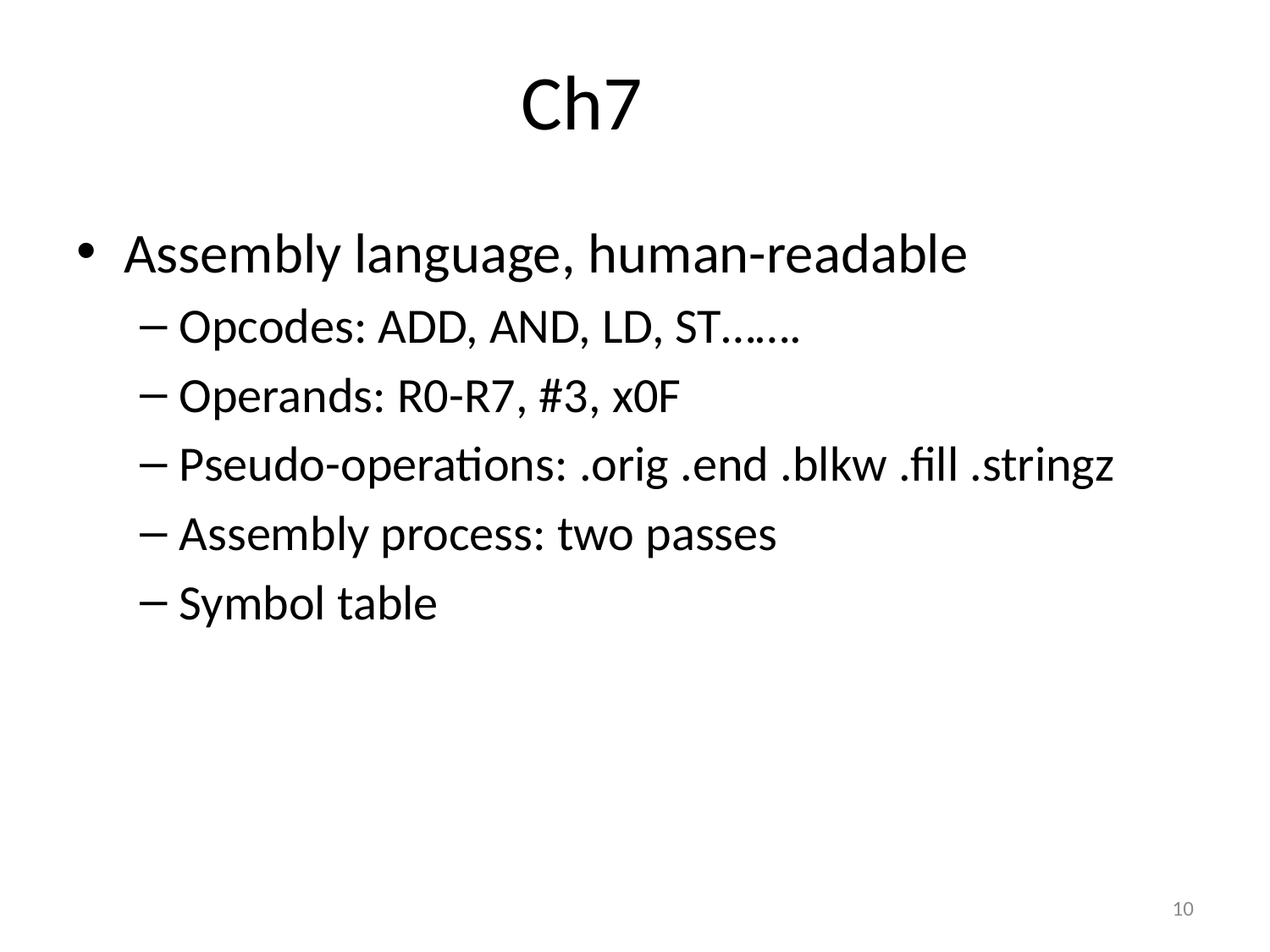

# Ch7
Assembly language, human-readable
Opcodes: ADD, AND, LD, ST…….
Operands: R0-R7, #3, x0F
Pseudo-operations: .orig .end .blkw .fill .stringz
Assembly process: two passes
Symbol table
10